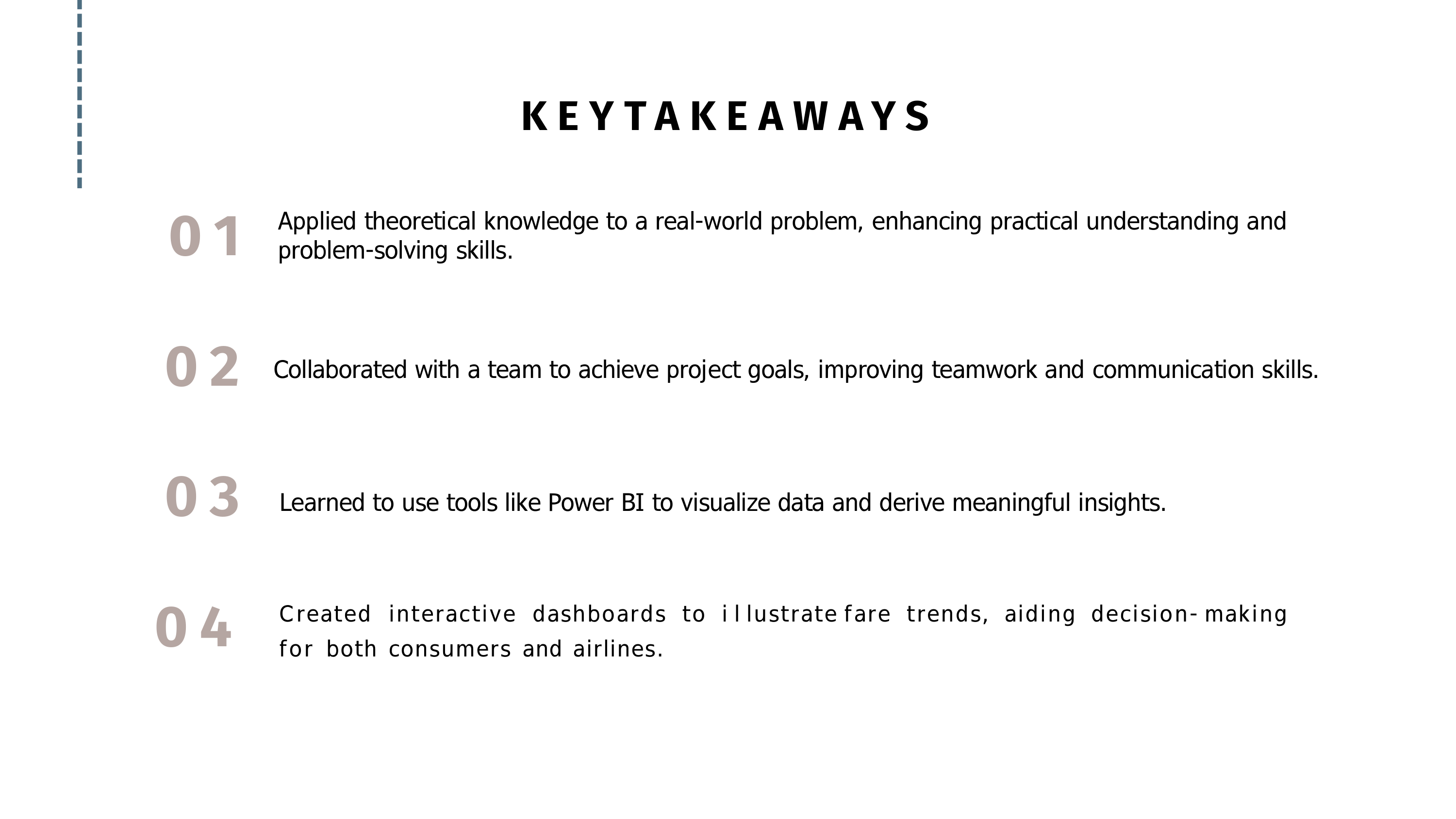

# KEYTAKEAWAYS

01
Applied theoretical knowledge to a real-world problem, enhancing practical understanding and problem-solving skills.
02
Collaborated with a team to achieve project goals, improving teamwork and communication skills.
03
Learned to use tools like Power BI to visualize data and derive meaningful insights.
04
Created	interactive	dashboards	to	i l lustrate	fare	trends,	aiding	decision- making	for  both consumers and airlines.